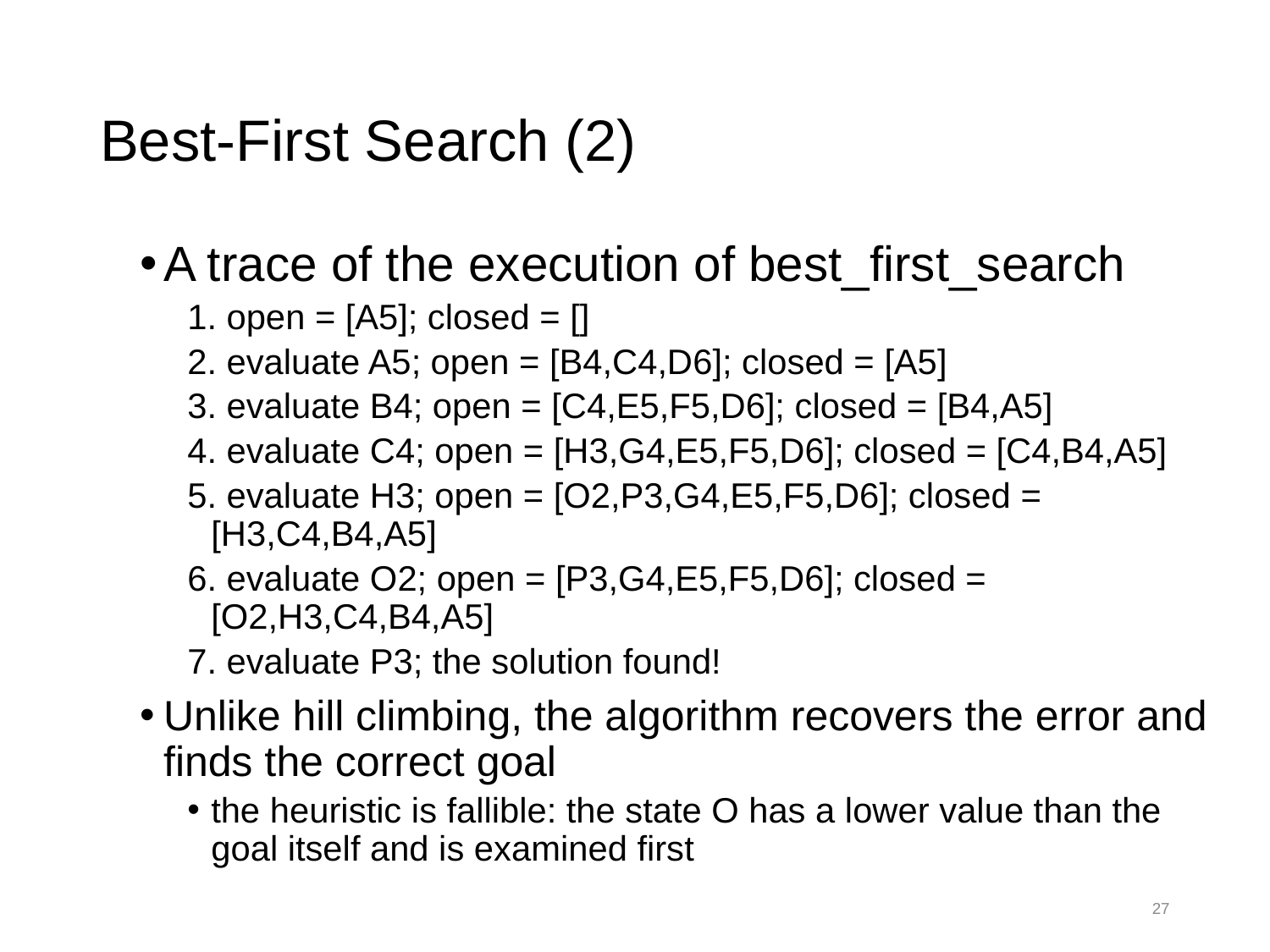

# Best-First Search (2)
A trace of the execution of best_first_search
1. open = [A5]; closed = []
2. evaluate A5; open = [B4,C4,D6]; closed = [A5]
3. evaluate B4; open = [C4,E5,F5,D6]; closed = [B4,A5]
4. evaluate C4; open = [H3,G4,E5,F5,D6]; closed = [C4,B4,A5]
5. evaluate H3; open = [O2,P3,G4,E5,F5,D6]; closed = [H3,C4,B4,A5]
6. evaluate O2; open = [P3,G4,E5,F5,D6]; closed = [O2,H3,C4,B4,A5]
7. evaluate P3; the solution found!
Unlike hill climbing, the algorithm recovers the error and finds the correct goal
the heuristic is fallible: the state O has a lower value than the goal itself and is examined first
27